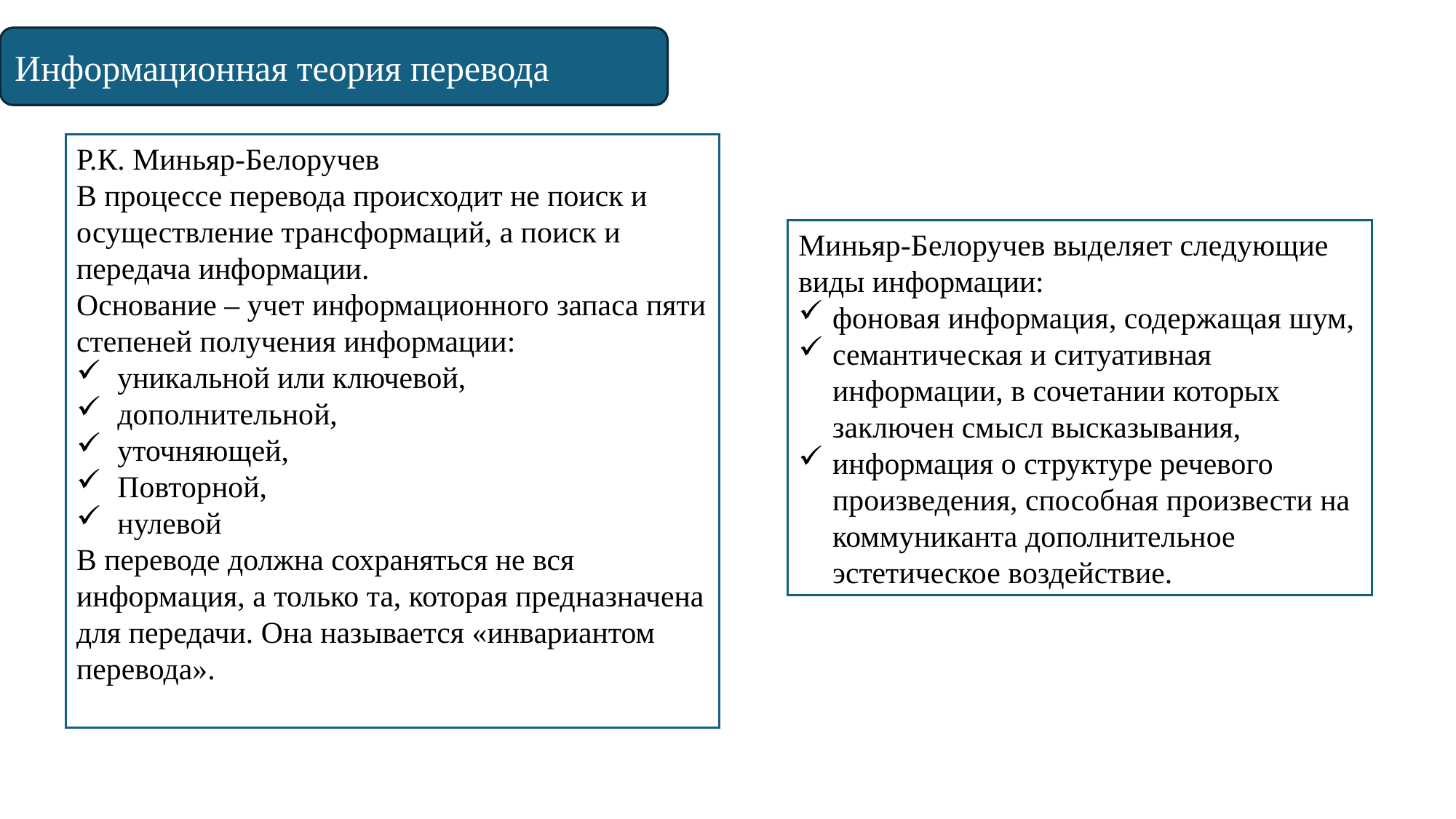

Информационная теория перевода
Р.К. Миньяр-Белоручев
В процессе перевода происходит не поиск и осуществление трансформаций, а поиск и передача информации.
Основание – учет информационного запаса пяти степеней получения информации:
уникальной или ключевой,
дополнительной,
уточняющей,
Повторной,
нулевой
В переводе должна сохраняться не вся информация, а только та, которая предназначена для передачи. Она называется «инвариантом перевода».

Миньяр-Белоручев выделяет следующие виды информации:
фоновая информация, содержащая шум,
семантическая и ситуативная информации, в сочетании которых заключен смысл высказывания,
информация о структуре речевого произведения, способная произвести на коммуниканта дополнительное эстетическое воздействие.